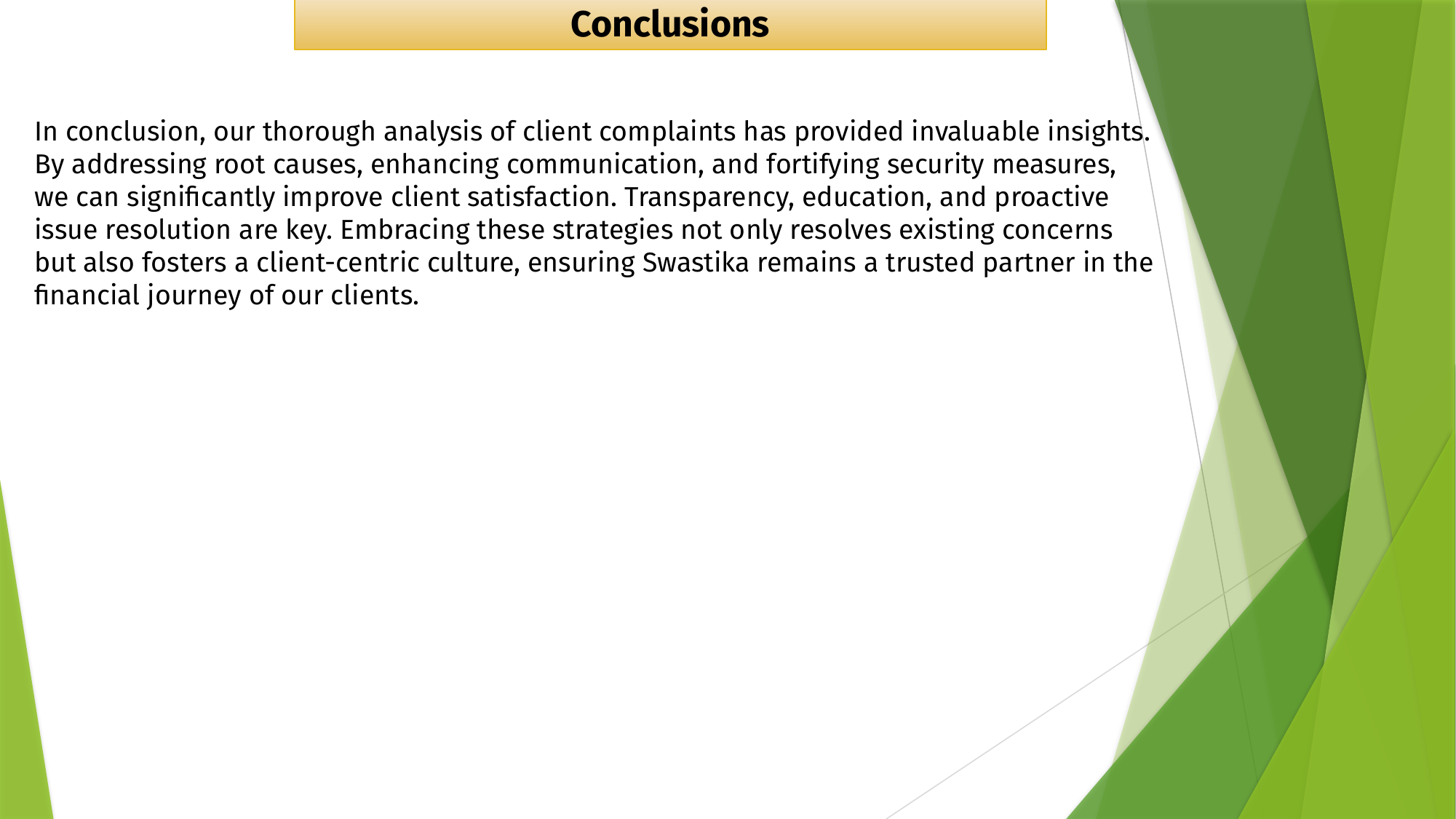

Conclusions
In conclusion, our thorough analysis of client complaints has provided invaluable insights. By addressing root causes, enhancing communication, and fortifying security measures, we can significantly improve client satisfaction. Transparency, education, and proactive issue resolution are key. Embracing these strategies not only resolves existing concerns but also fosters a client-centric culture, ensuring Swastika remains a trusted partner in the financial journey of our clients.